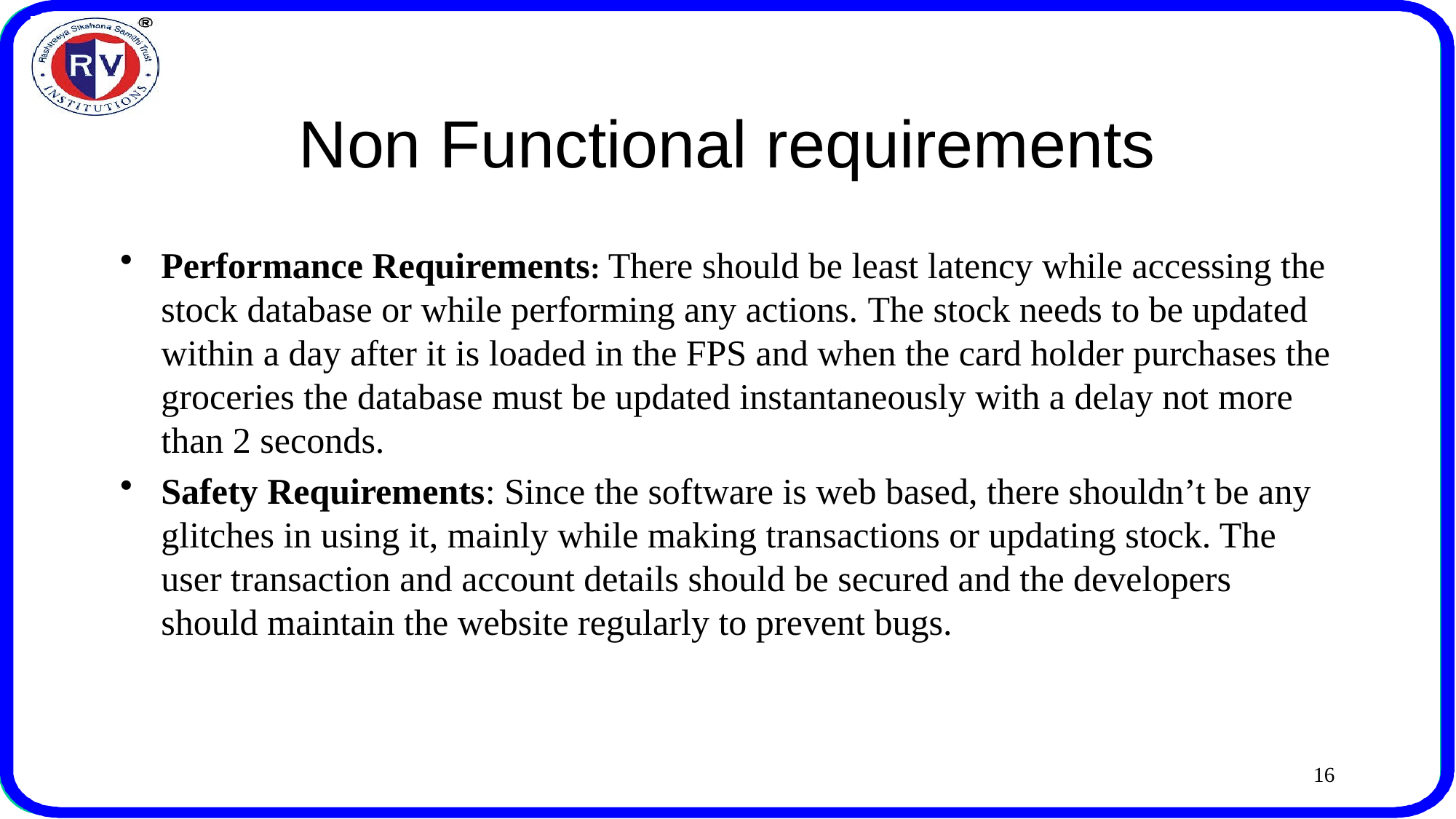

# Non Functional requirements
Performance Requirements: There should be least latency while accessing the stock database or while performing any actions. The stock needs to be updated within a day after it is loaded in the FPS and when the card holder purchases the groceries the database must be updated instantaneously with a delay not more than 2 seconds.
Safety Requirements: Since the software is web based, there shouldn’t be any glitches in using it, mainly while making transactions or updating stock. The user transaction and account details should be secured and the developers should maintain the website regularly to prevent bugs.

16